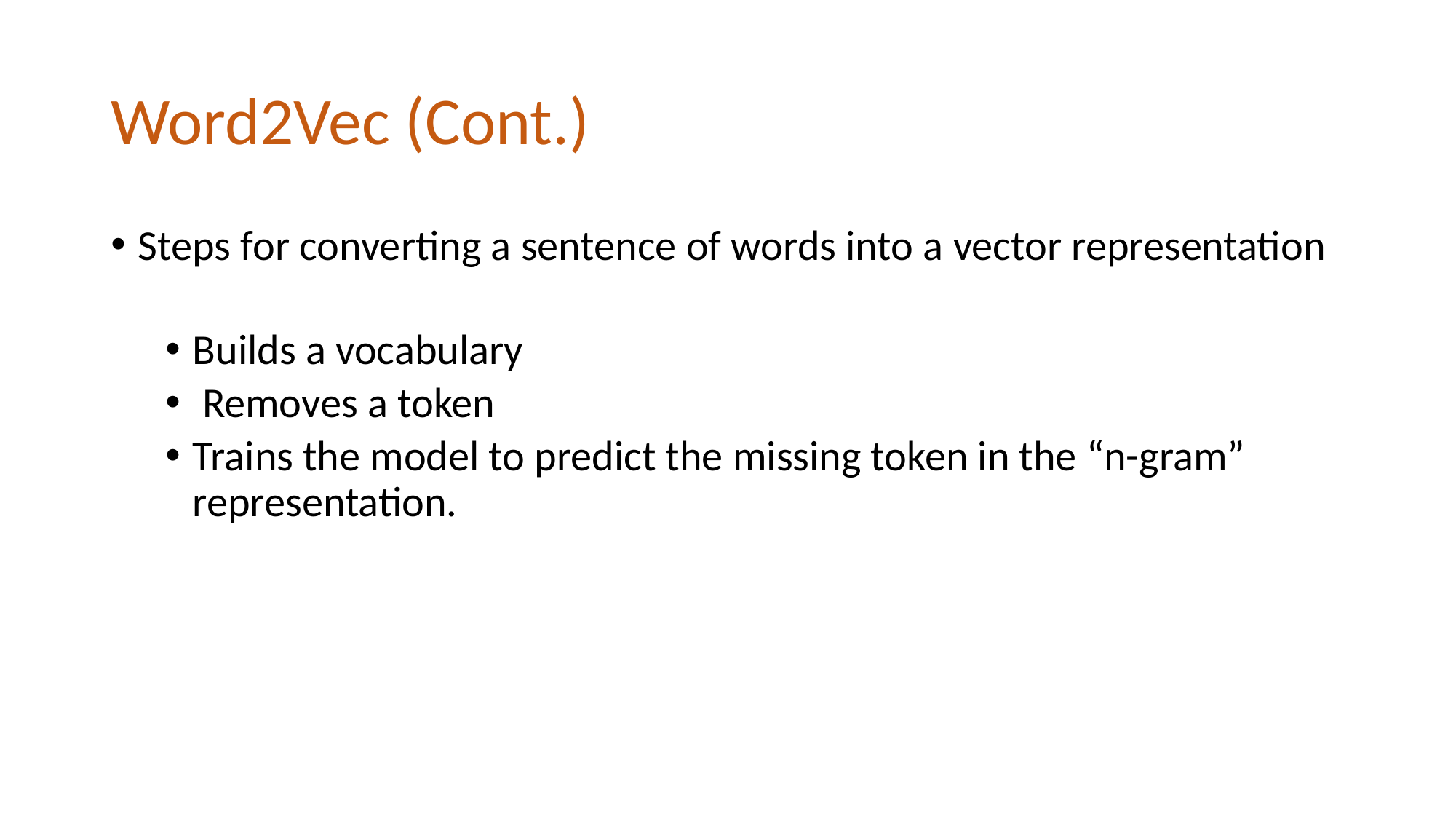

# Word2Vec (Cont.)
Steps for converting a sentence of words into a vector representation
Builds a vocabulary
 Removes a token
Trains the model to predict the missing token in the “n-gram” representation.